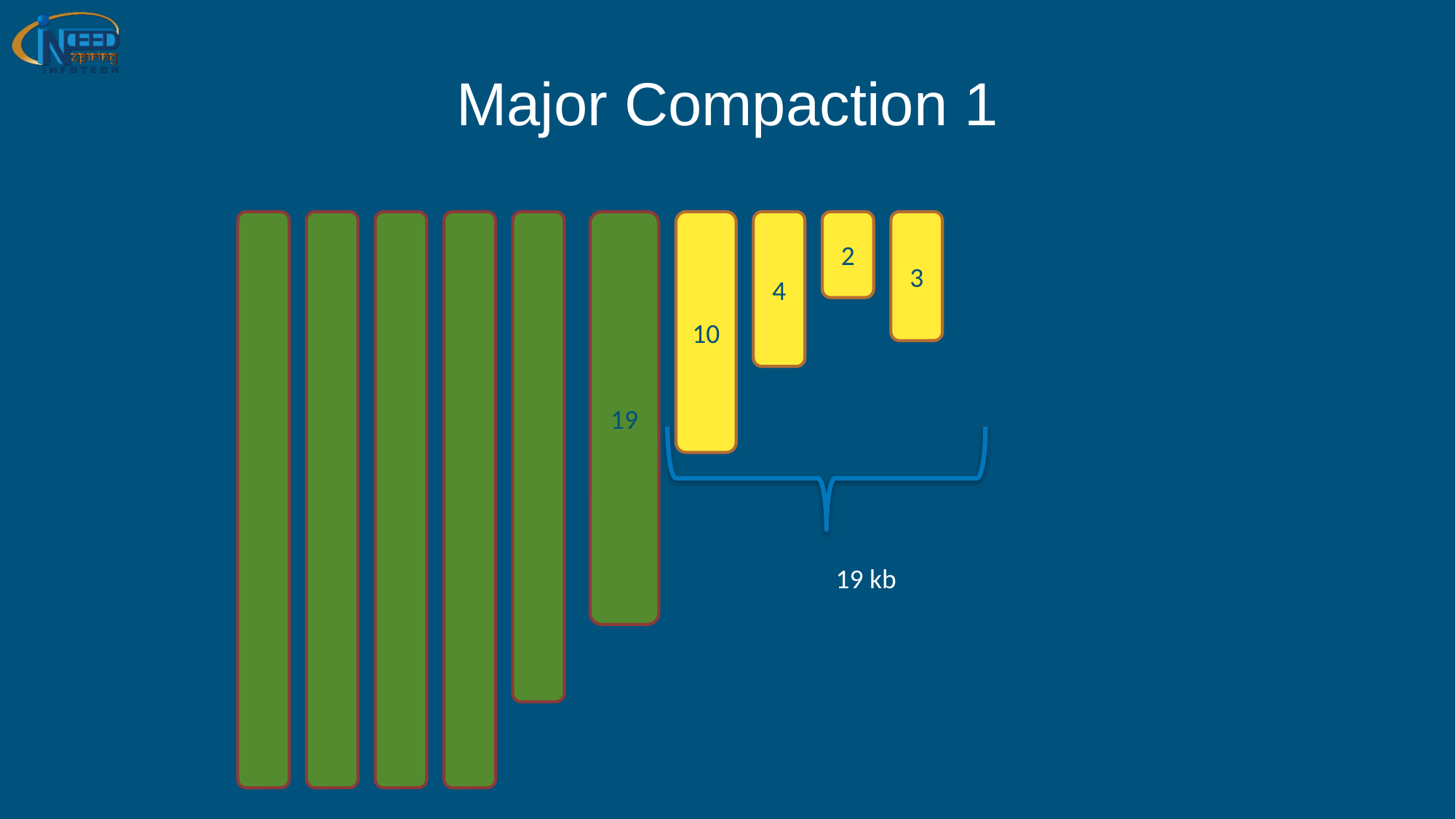

# Major Compaction 1

19
10
4
2
3

19 kb